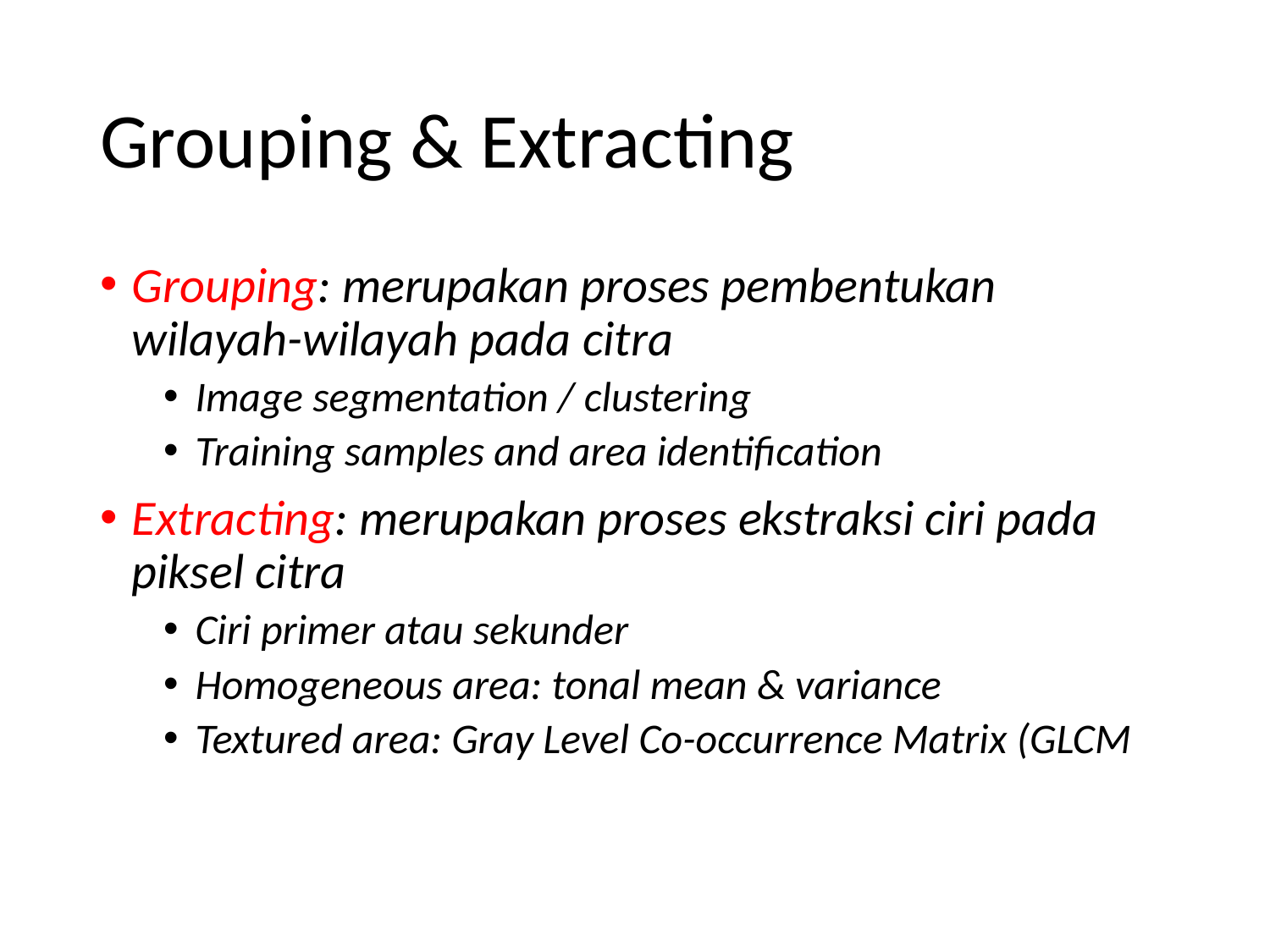

# Grouping & Extracting
Grouping: merupakan proses pembentukan wilayah-wilayah pada citra
Image segmentation / clustering
Training samples and area identification
Extracting: merupakan proses ekstraksi ciri pada piksel citra
Ciri primer atau sekunder
Homogeneous area: tonal mean & variance
Textured area: Gray Level Co-occurrence Matrix (GLCM